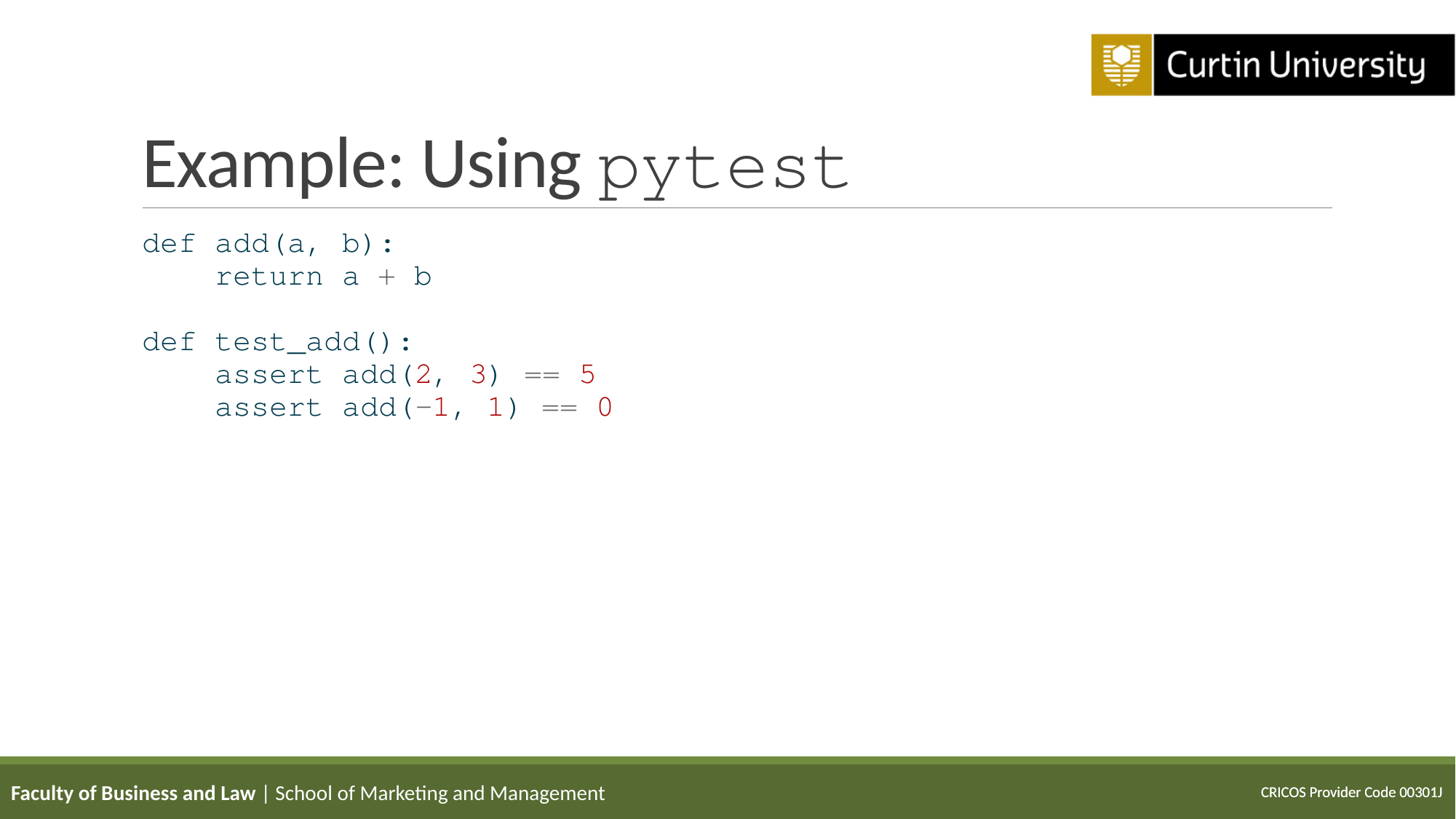

# Example: Using pytest
def add(a, b):
    return a + b
def test_add():
    assert add(2, 3) == 5
    assert add(-1, 1) == 0
Faculty of Business and Law | School of Marketing and Management